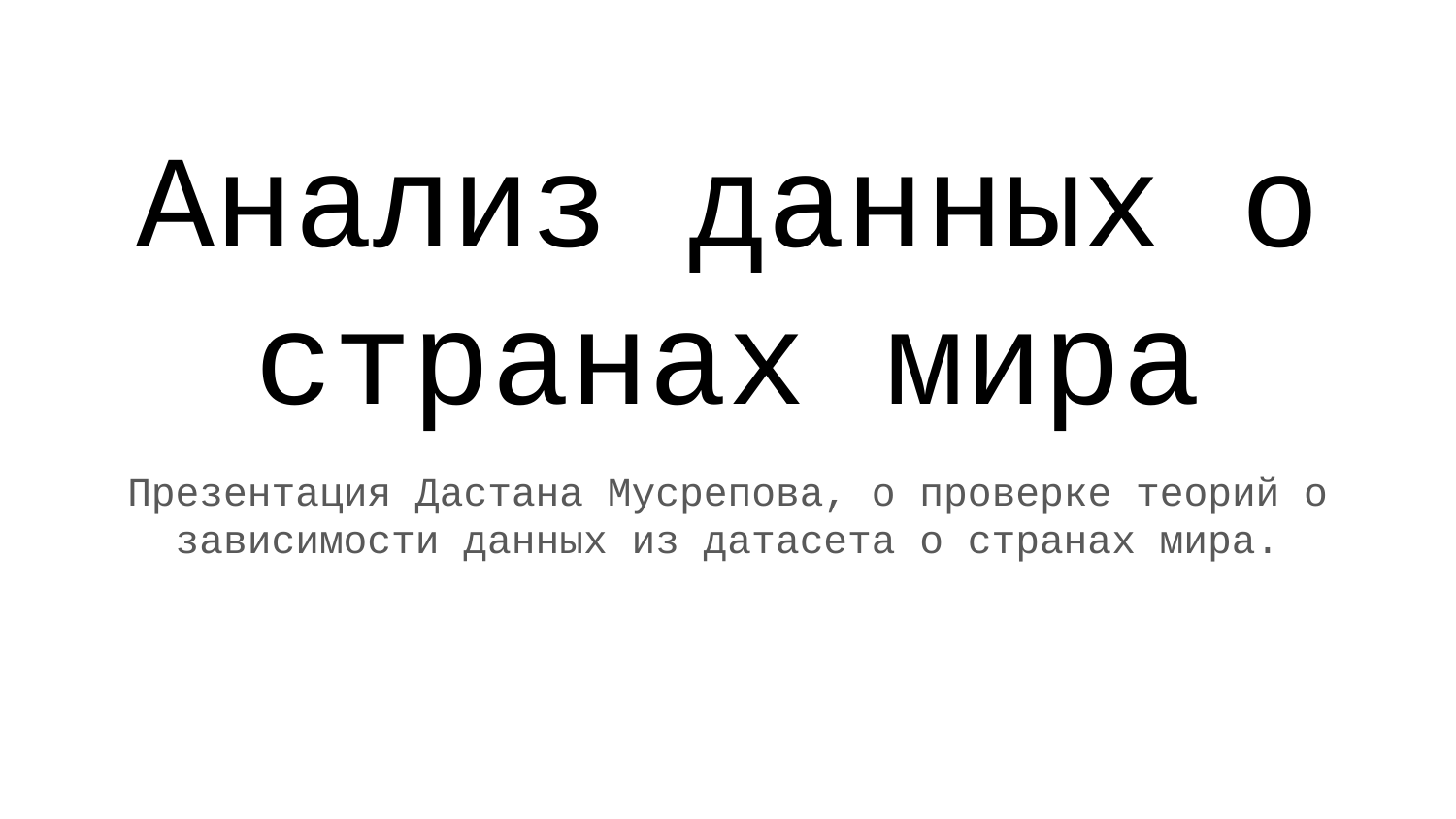

# Анализ данных о странах мира
Презентация Дастана Мусрепова, о проверке теорий о зависимости данных из датасета о странах мира.